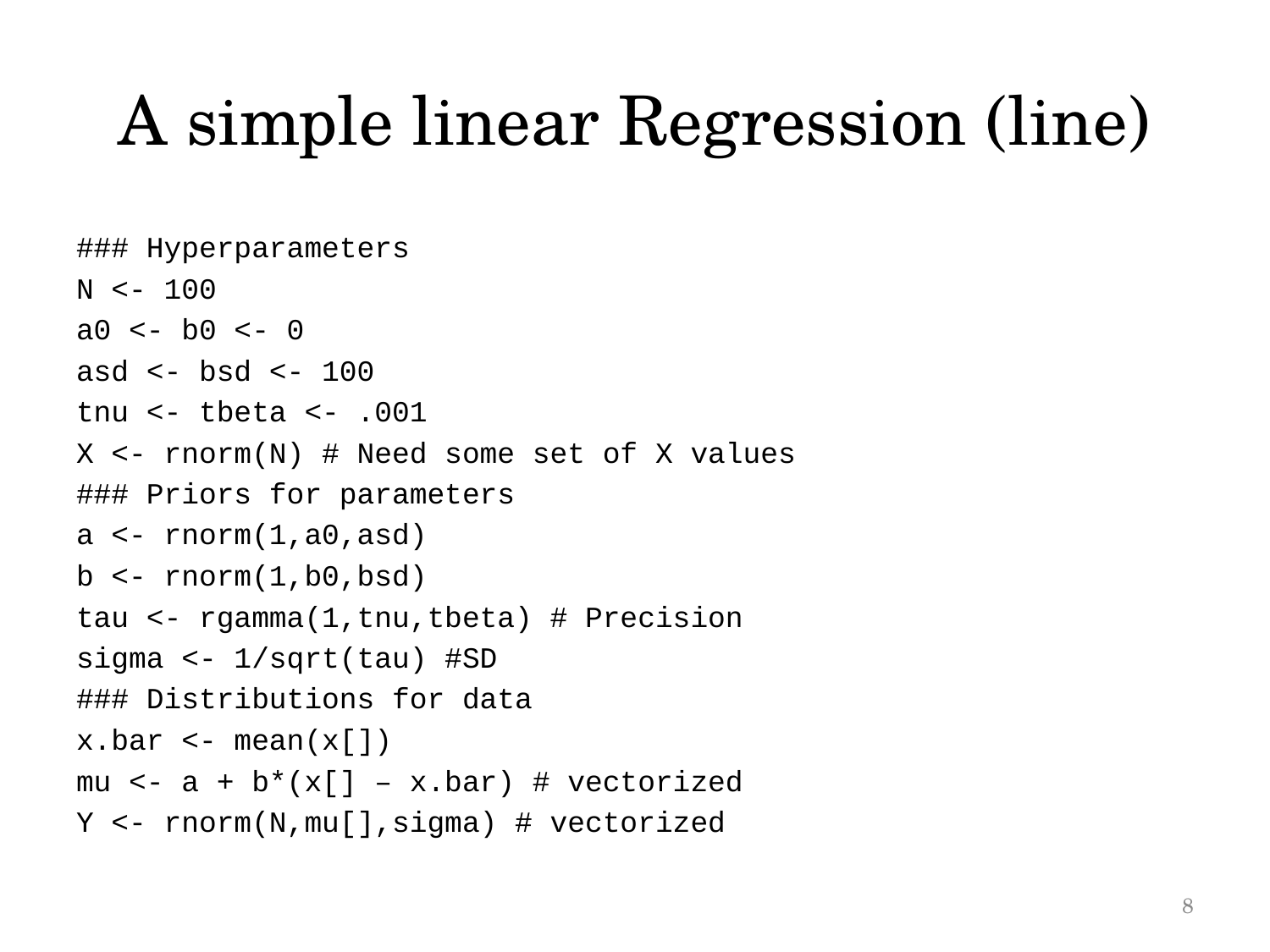

# A simple linear Regression (line)
### Hyperparameters
N <- 100
a0 <- b0 <- 0
asd <- bsd <- 100
tnu <- tbeta <- .001
X <- rnorm(N) # Need some set of X values
### Priors for parameters
a <- rnorm(1,a0,asd)
b <- rnorm(1,b0,bsd)
tau <- rgamma(1,tnu,tbeta) # Precision
sigma <- 1/sqrt(tau) #SD
### Distributions for data
x.bar <- mean(x[])
mu <- a + b*(x[] – x.bar) # vectorized
Y <- rnorm(N,mu[],sigma) # vectorized

8